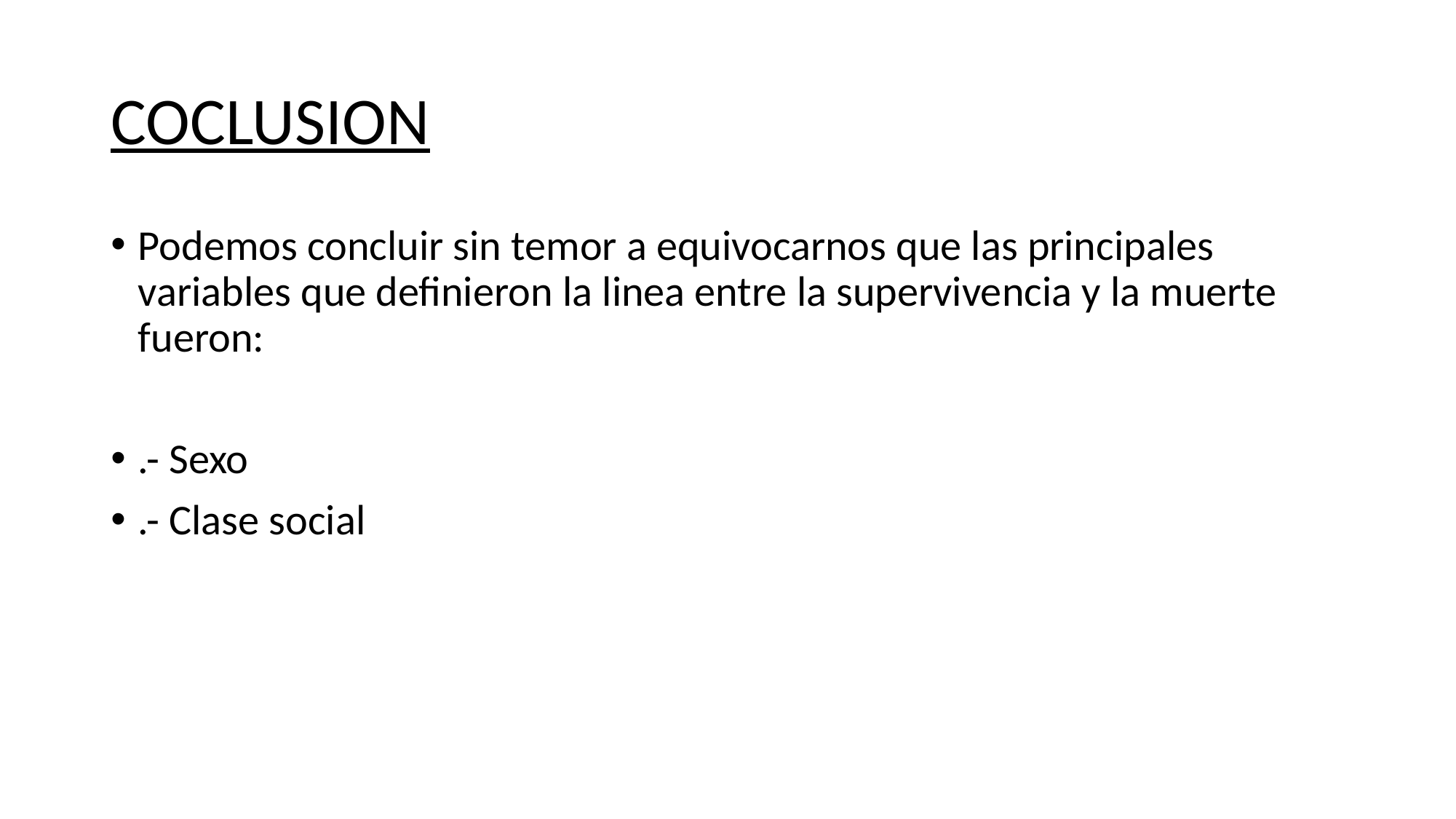

# COCLUSION
Podemos concluir sin temor a equivocarnos que las principales variables que definieron la linea entre la supervivencia y la muerte fueron:

.- Sexo
.- Clase social